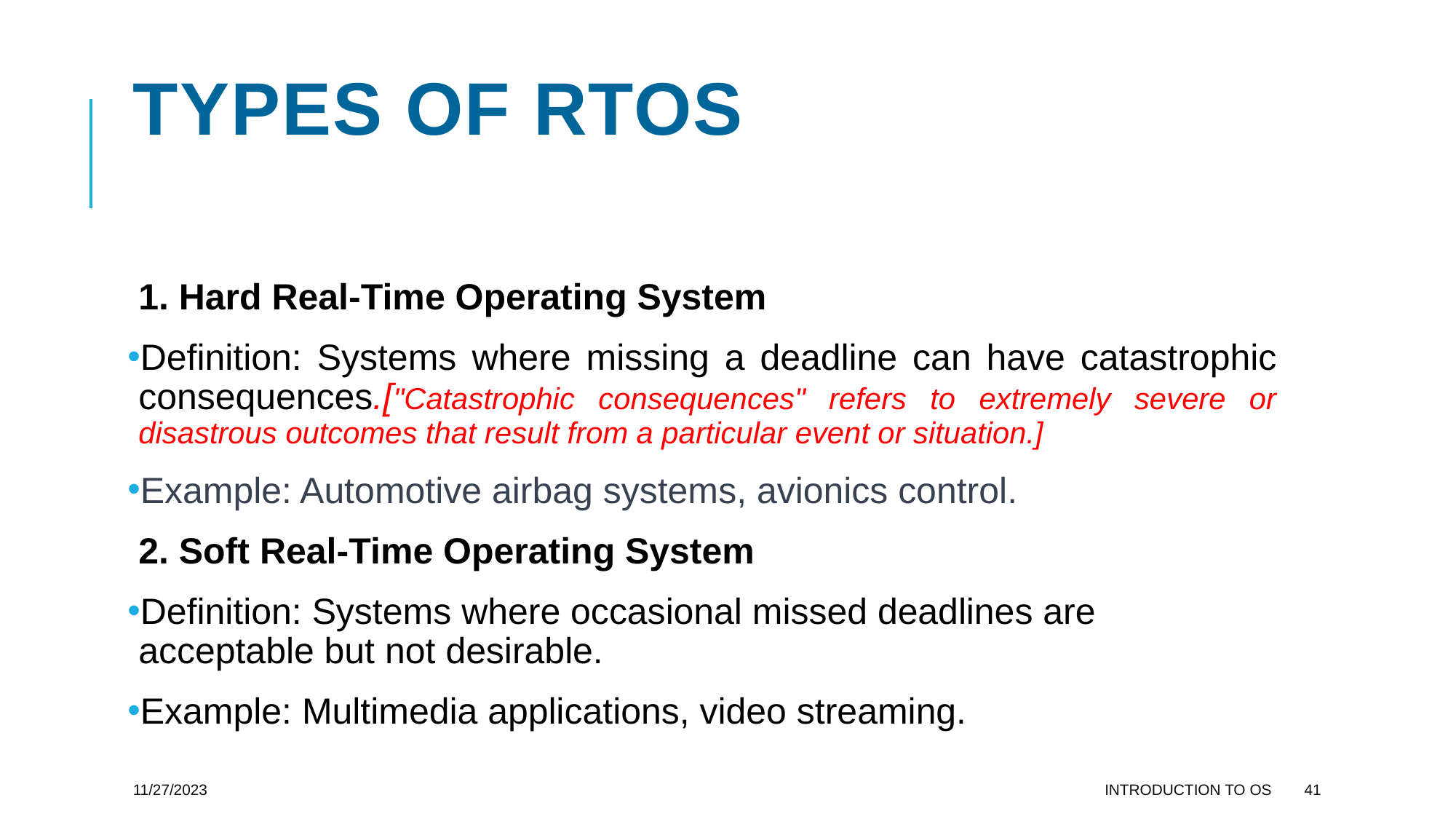

# Types of rtos
1. Hard Real-Time Operating System
Definition: Systems where missing a deadline can have catastrophic consequences.["Catastrophic consequences" refers to extremely severe or disastrous outcomes that result from a particular event or situation.]
Example: Automotive airbag systems, avionics control.
2. Soft Real-Time Operating System
Definition: Systems where occasional missed deadlines are acceptable but not desirable.
Example: Multimedia applications, video streaming.

11/27/2023
Introduction to OS
41